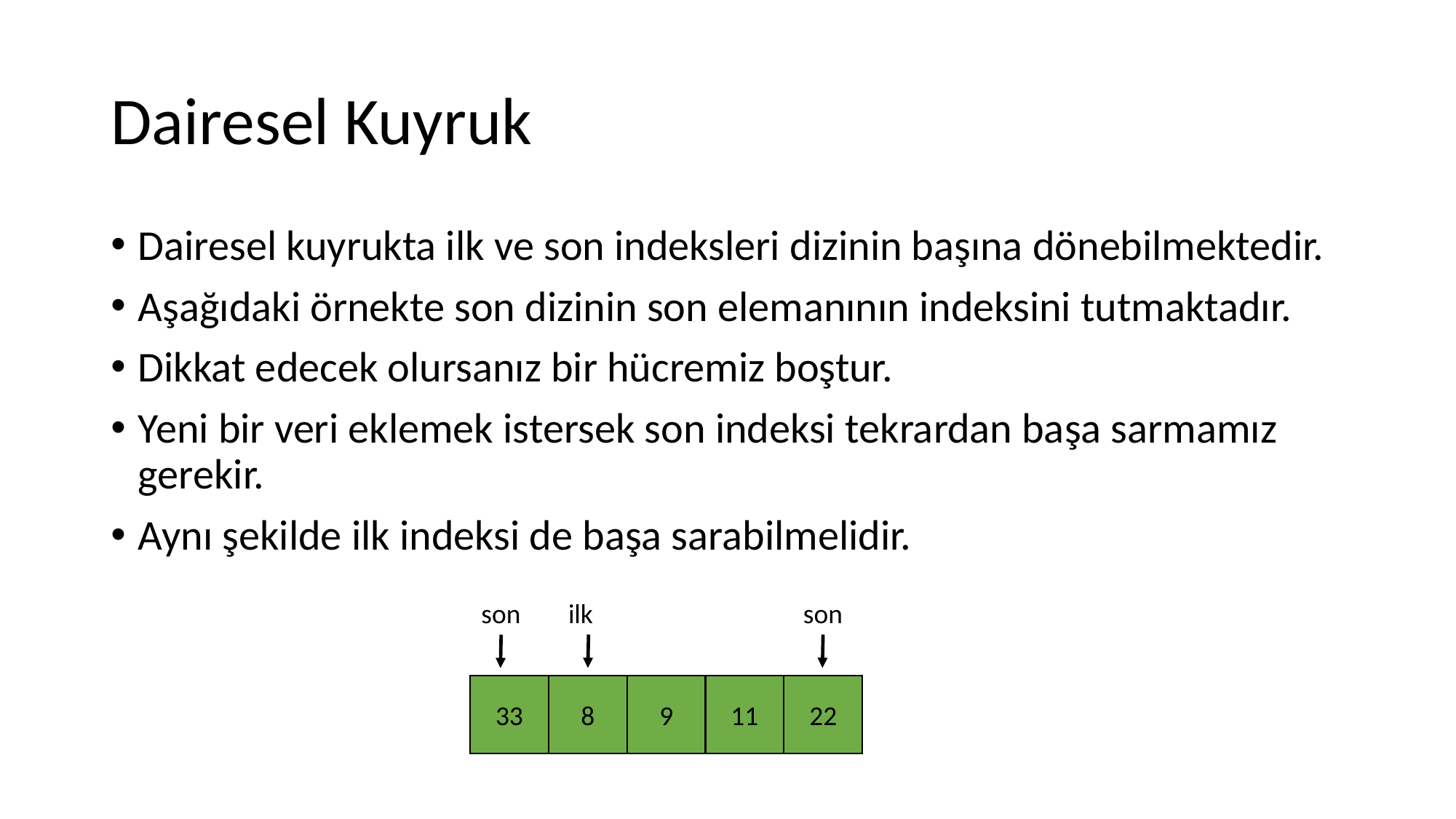

# Dairesel Kuyruk
Dairesel kuyrukta ilk ve son indeksleri dizinin başına dönebilmektedir.
Aşağıdaki örnekte son dizinin son elemanının indeksini tutmaktadır.
Dikkat edecek olursanız bir hücremiz boştur.
Yeni bir veri eklemek istersek son indeksi tekrardan başa sarmamız gerekir.
Aynı şekilde ilk indeksi de başa sarabilmelidir.
ilk
son
son

33
8
9
11
22